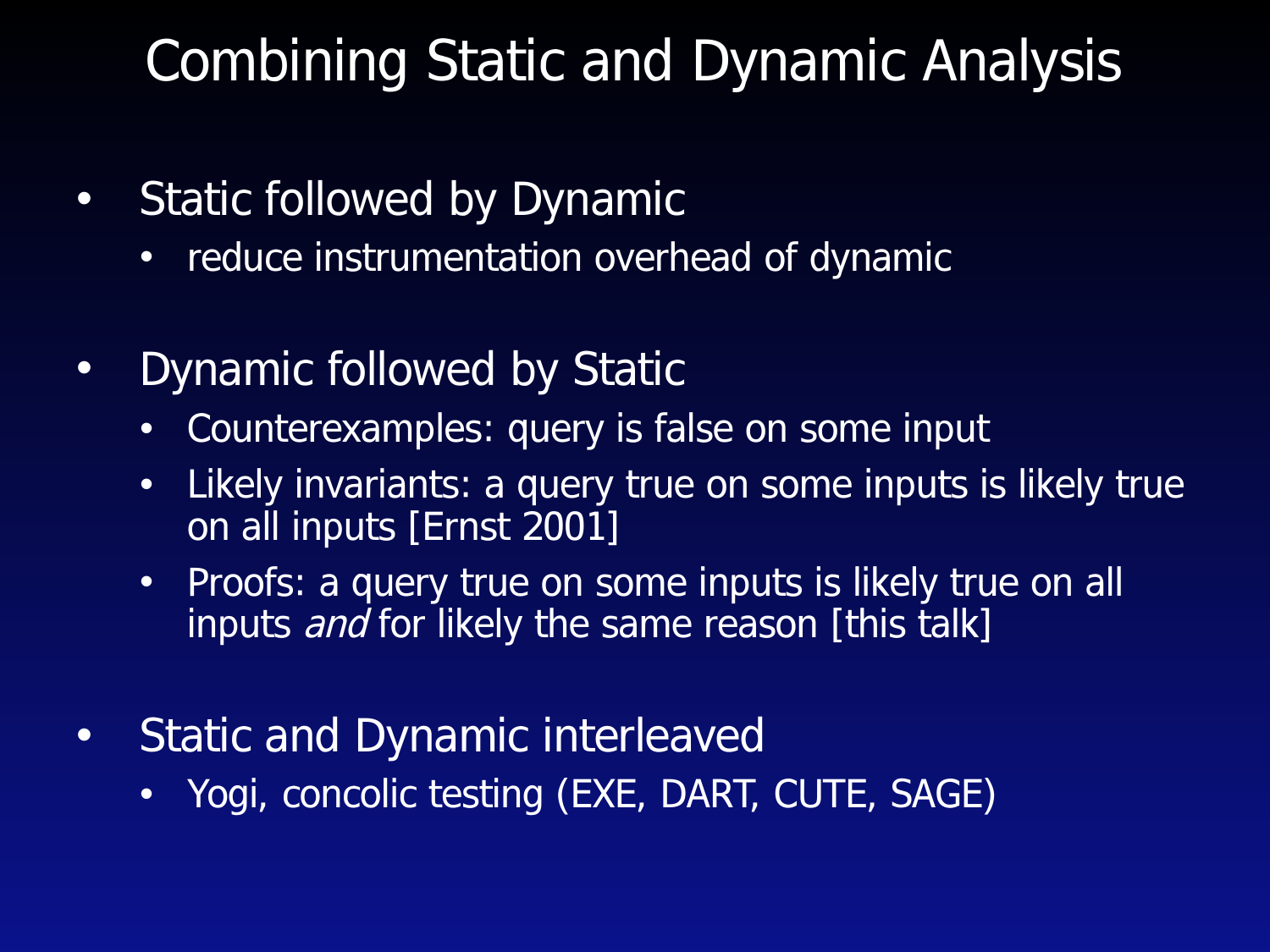

# Combining Static and Dynamic Analysis
Static followed by Dynamic
reduce instrumentation overhead of dynamic

Dynamic followed by Static
Counterexamples: query is false on some input
Likely invariants: a query true on some inputs is likely true on all inputs [Ernst 2001]
Proofs: a query true on some inputs is likely true on all inputs and for likely the same reason [this talk]

Static and Dynamic interleaved
Yogi, concolic testing (EXE, DART, CUTE, SAGE)